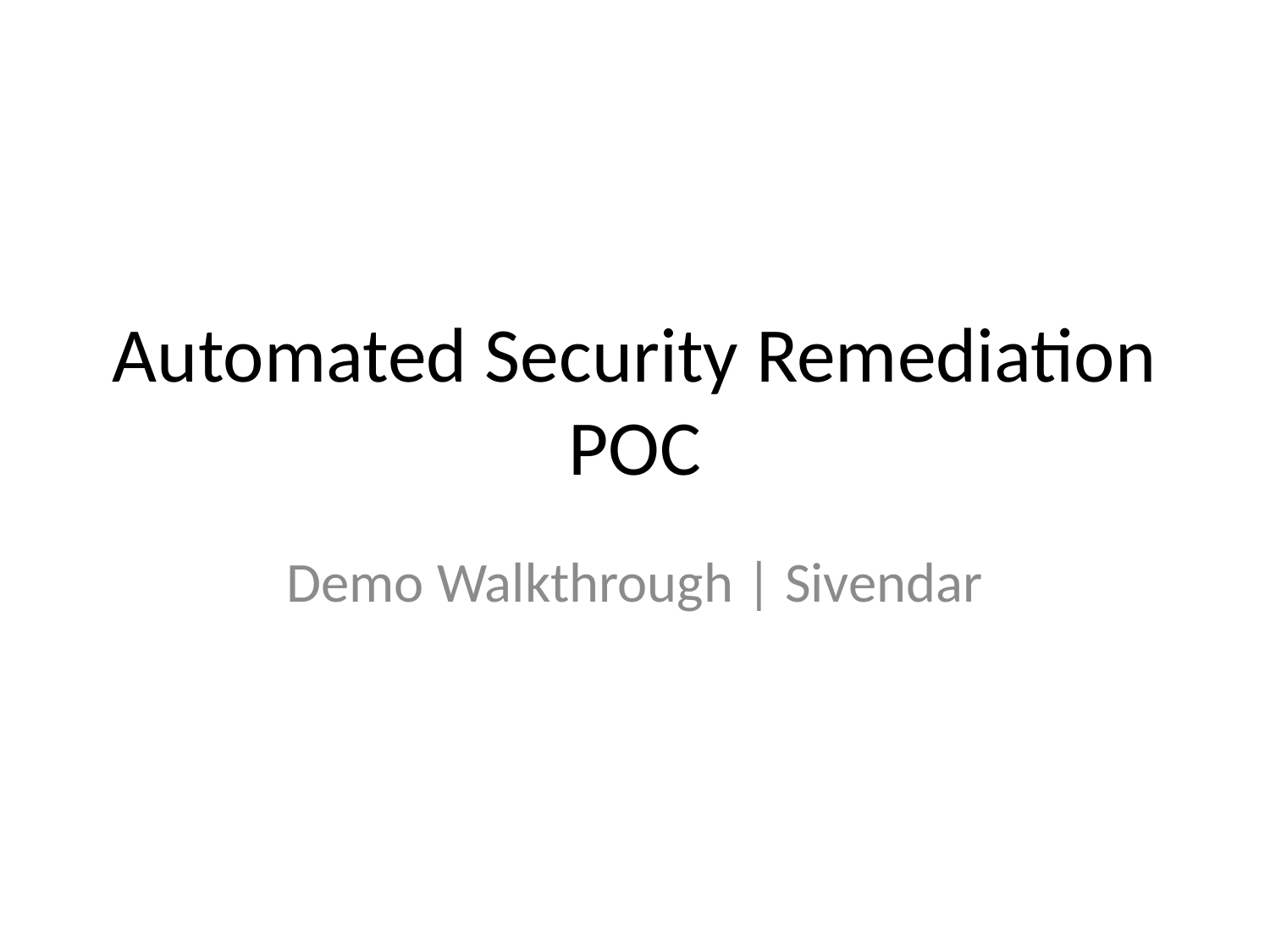

# Automated Security Remediation POC
Demo Walkthrough | Sivendar